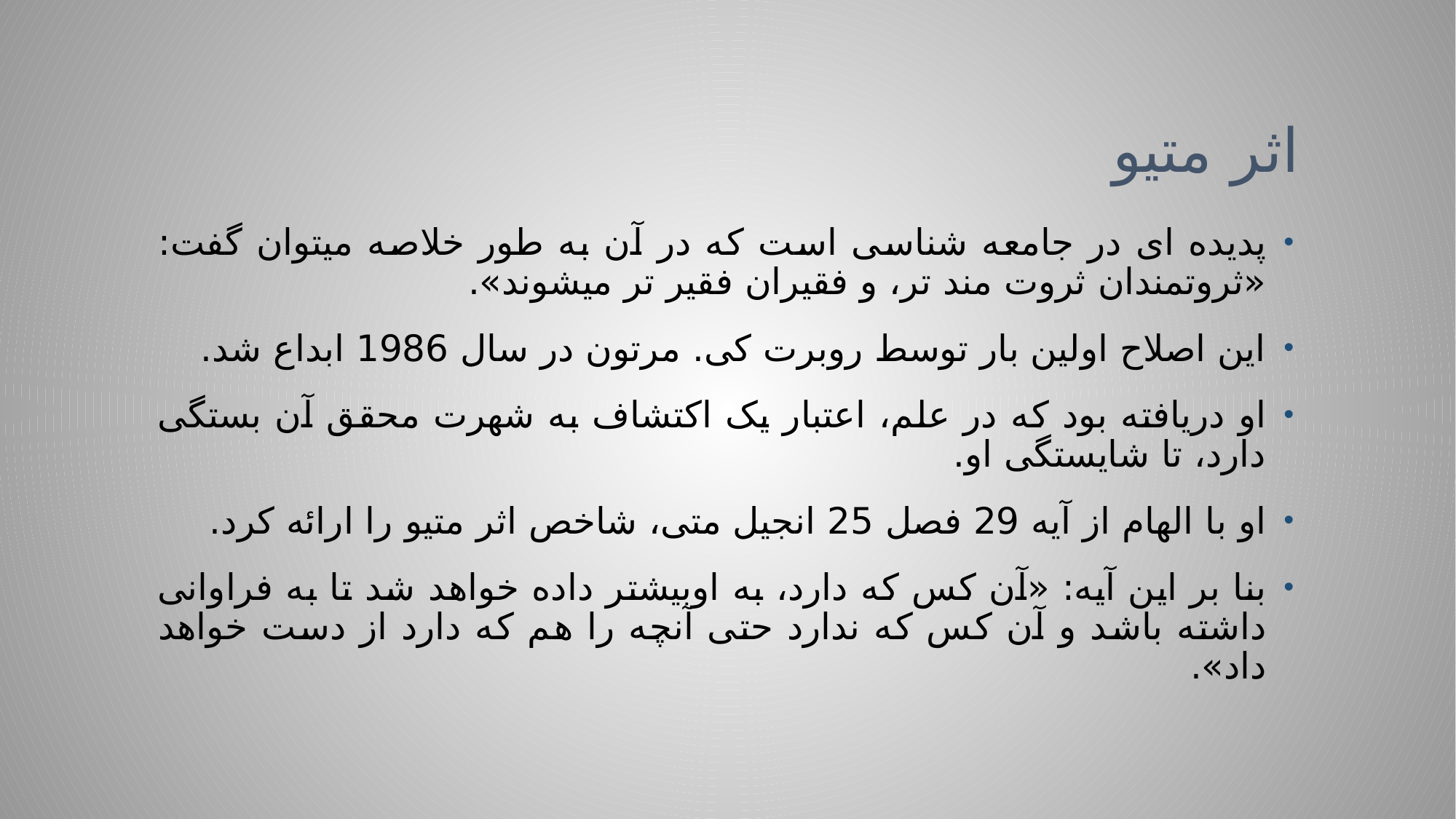

# اثر متیو
پدیده ای در جامعه شناسی است که در آن به طور خلاصه میتوان گفت: «ثروتمندان ثروت مند تر، و فقیران فقیر تر میشوند».
این اصلاح اولین بار توسط روبرت کی. مرتون در سال 1986 ابداع شد.
او دریافته بود که در علم، اعتبار یک اکتشاف به شهرت محقق آن بستگی دارد، تا شایستگی او.
او با الهام از آیه 29 فصل 25 انجیل متی، شاخص اثر متیو را ارائه کرد.
بنا بر این آیه: «آن کس که دارد، به اوبیشتر داده خواهد شد تا به فراوانی داشته باشد و آن کس که ندارد حتی آنچه را هم که دارد از دست خواهد داد».